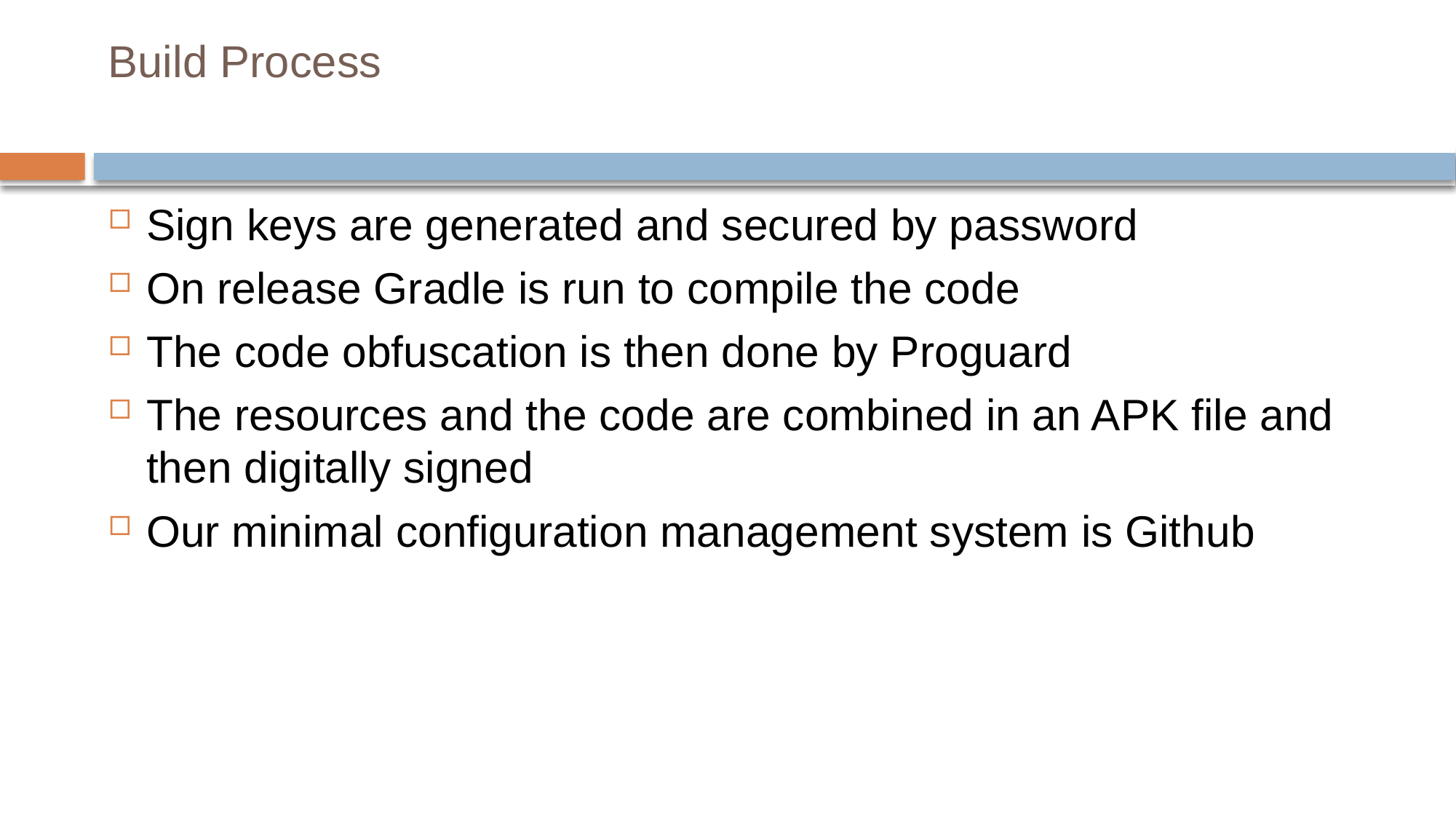

# Build Process
Sign keys are generated and secured by password
On release Gradle is run to compile the code
The code obfuscation is then done by Proguard
The resources and the code are combined in an APK file and then digitally signed
Our minimal configuration management system is Github